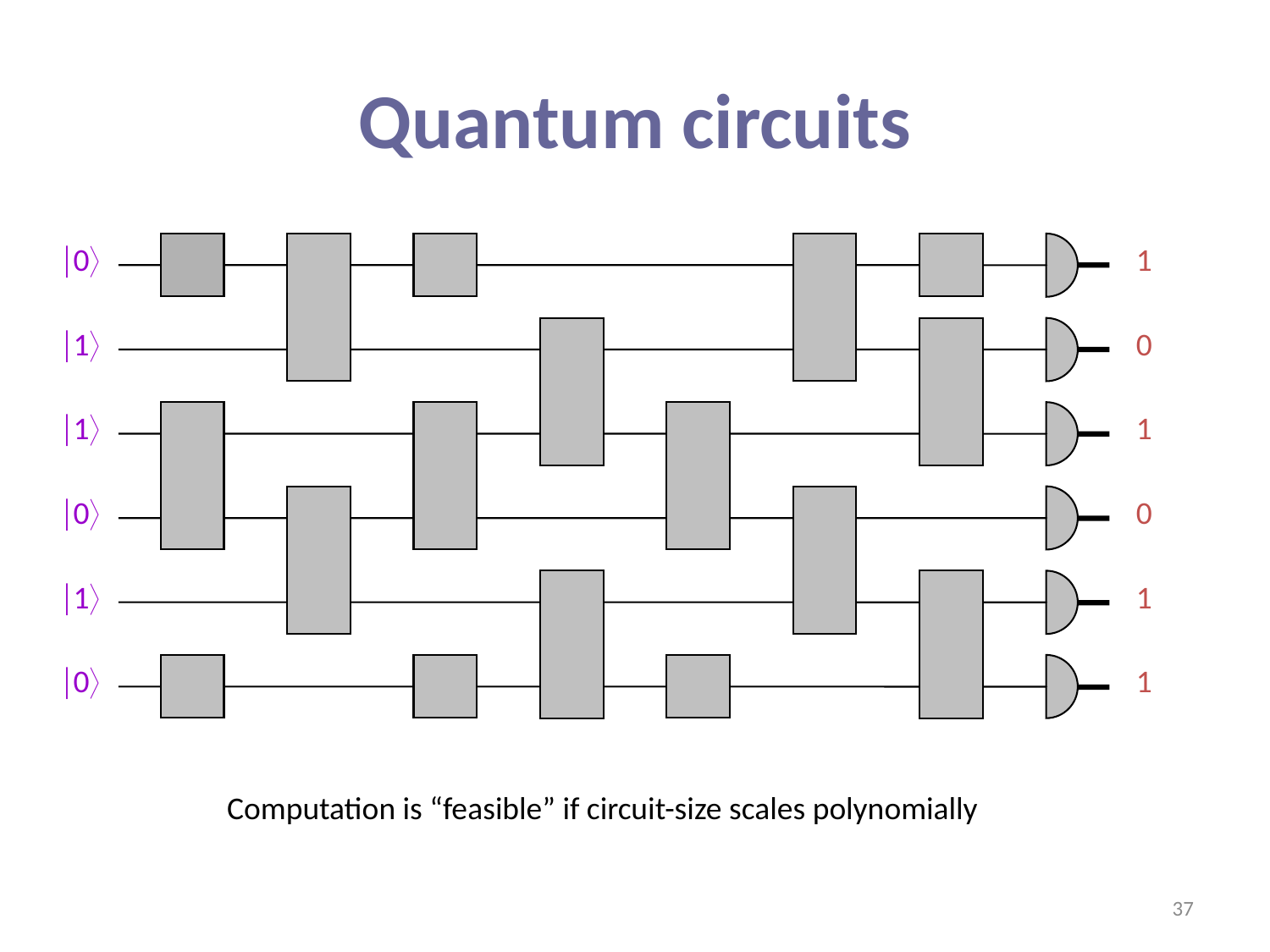

# Quantum circuits
|0〉

1

|1〉

0
|1〉

1
|0〉

0
|1〉

1
|0〉

1
Computation is “feasible” if circuit-size scales polynomially
37